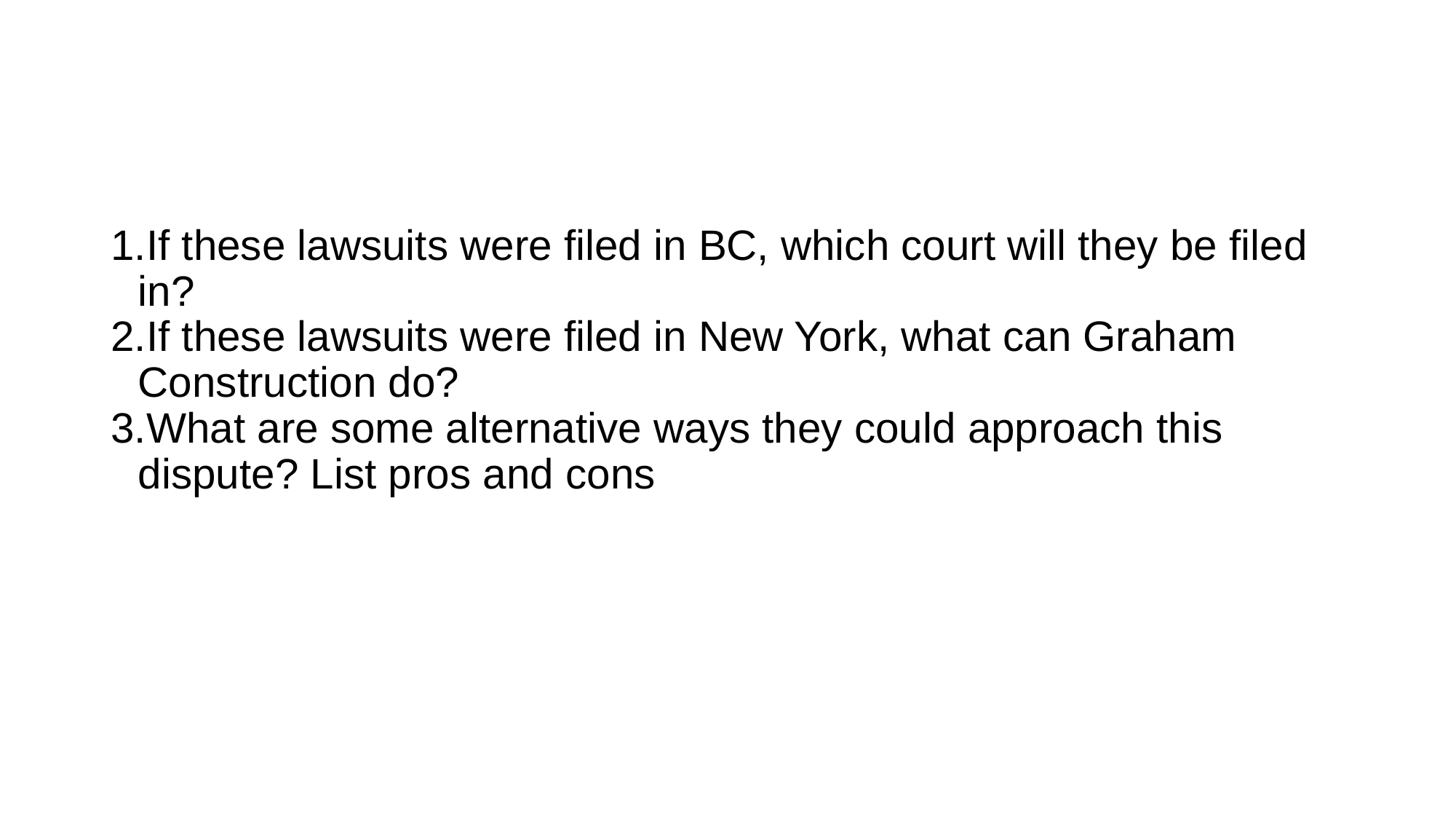

If these lawsuits were filed in BC, which court will they be filed in?
If these lawsuits were filed in New York, what can Graham Construction do?
What are some alternative ways they could approach this dispute? List pros and cons